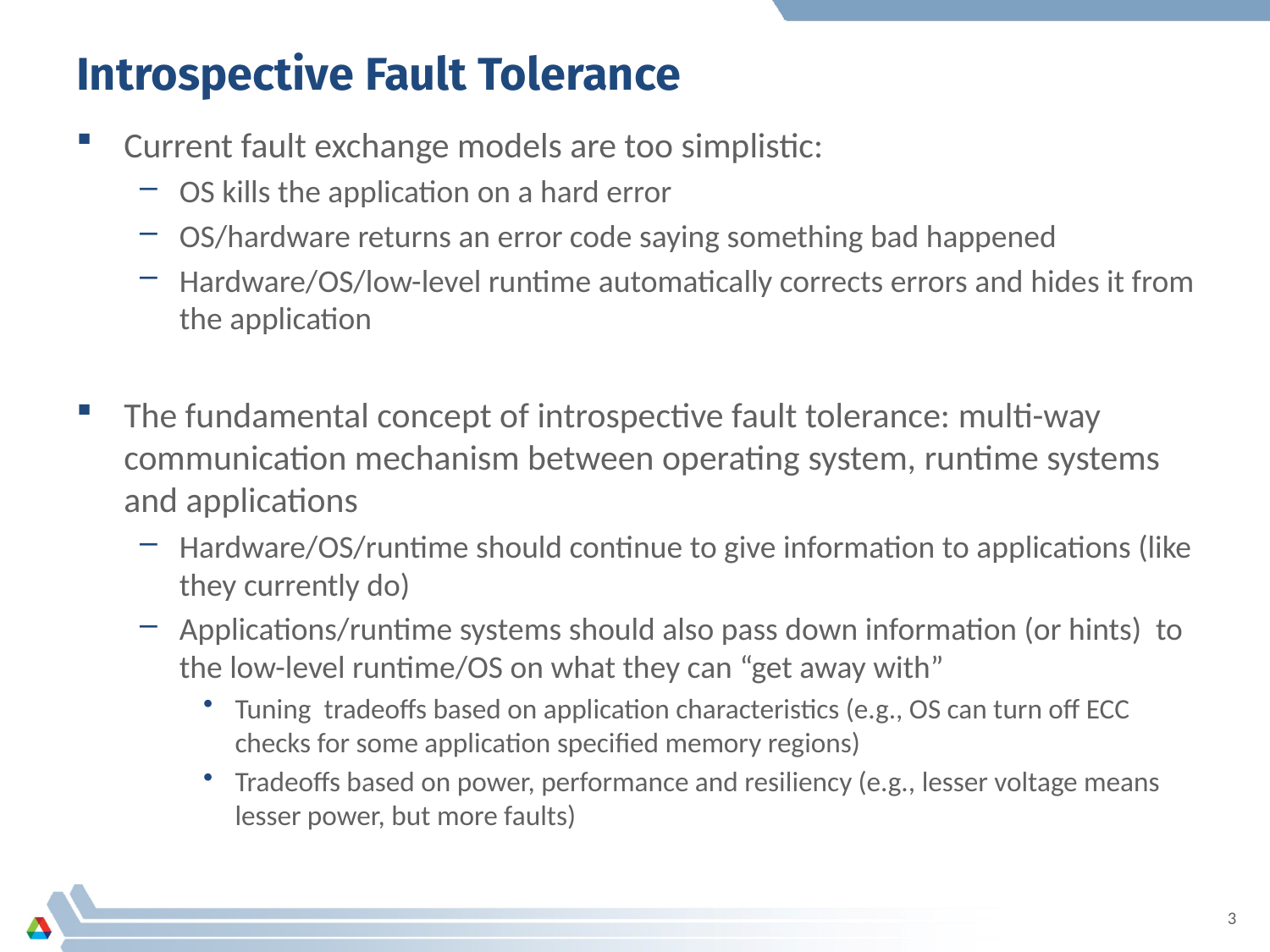

# Introspective Fault Tolerance
Current fault exchange models are too simplistic:
OS kills the application on a hard error
OS/hardware returns an error code saying something bad happened
Hardware/OS/low-level runtime automatically corrects errors and hides it from the application

The fundamental concept of introspective fault tolerance: multi-way communication mechanism between operating system, runtime systems and applications
Hardware/OS/runtime should continue to give information to applications (like they currently do)
Applications/runtime systems should also pass down information (or hints)  to the low-level runtime/OS on what they can “get away with”
Tuning  tradeoffs based on application characteristics (e.g., OS can turn off ECC checks for some application specified memory regions)
Tradeoffs based on power, performance and resiliency (e.g., lesser voltage means lesser power, but more faults)

3